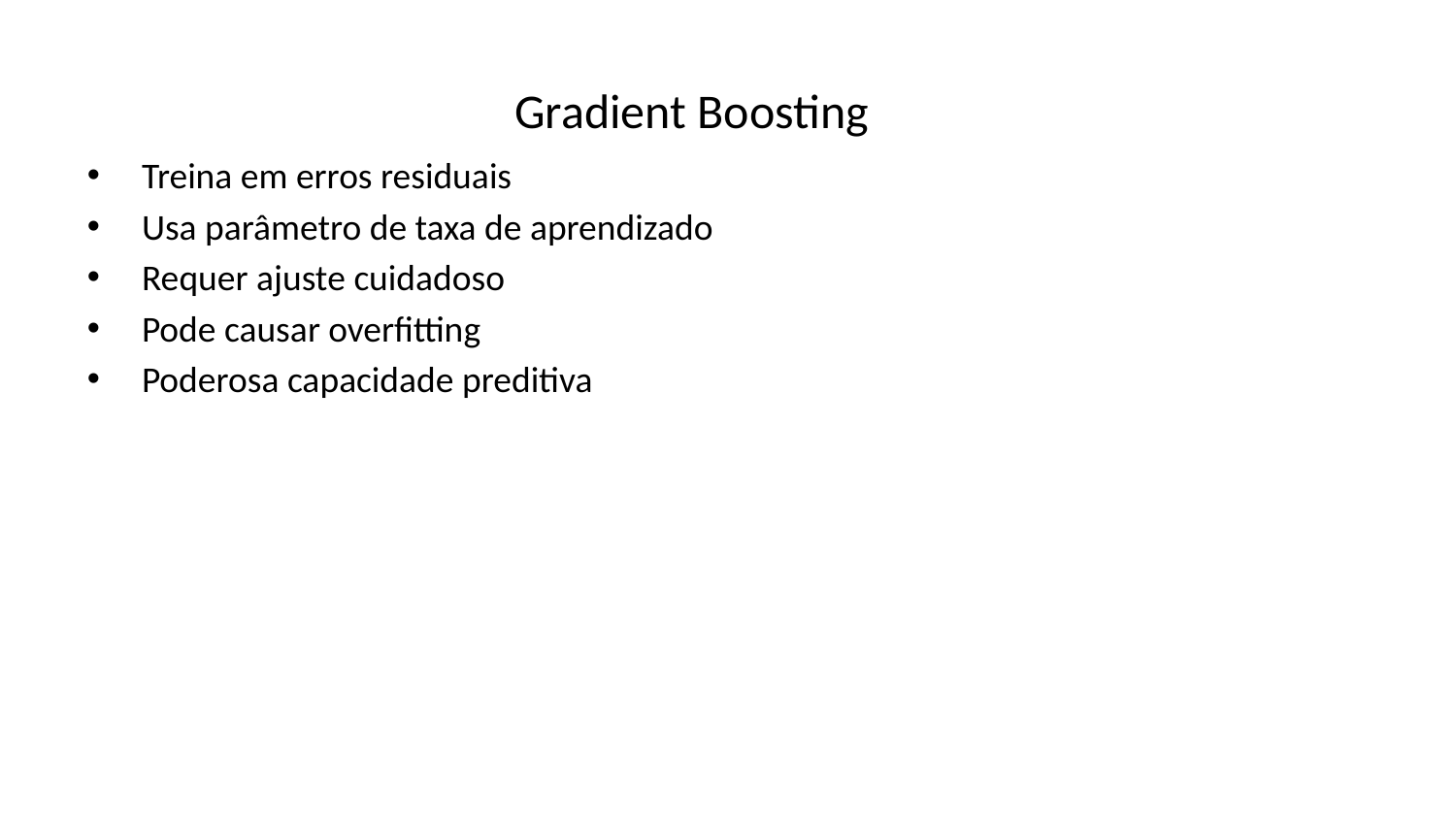

Gradient Boosting
Treina em erros residuais
Usa parâmetro de taxa de aprendizado
Requer ajuste cuidadoso
Pode causar overfitting
Poderosa capacidade preditiva